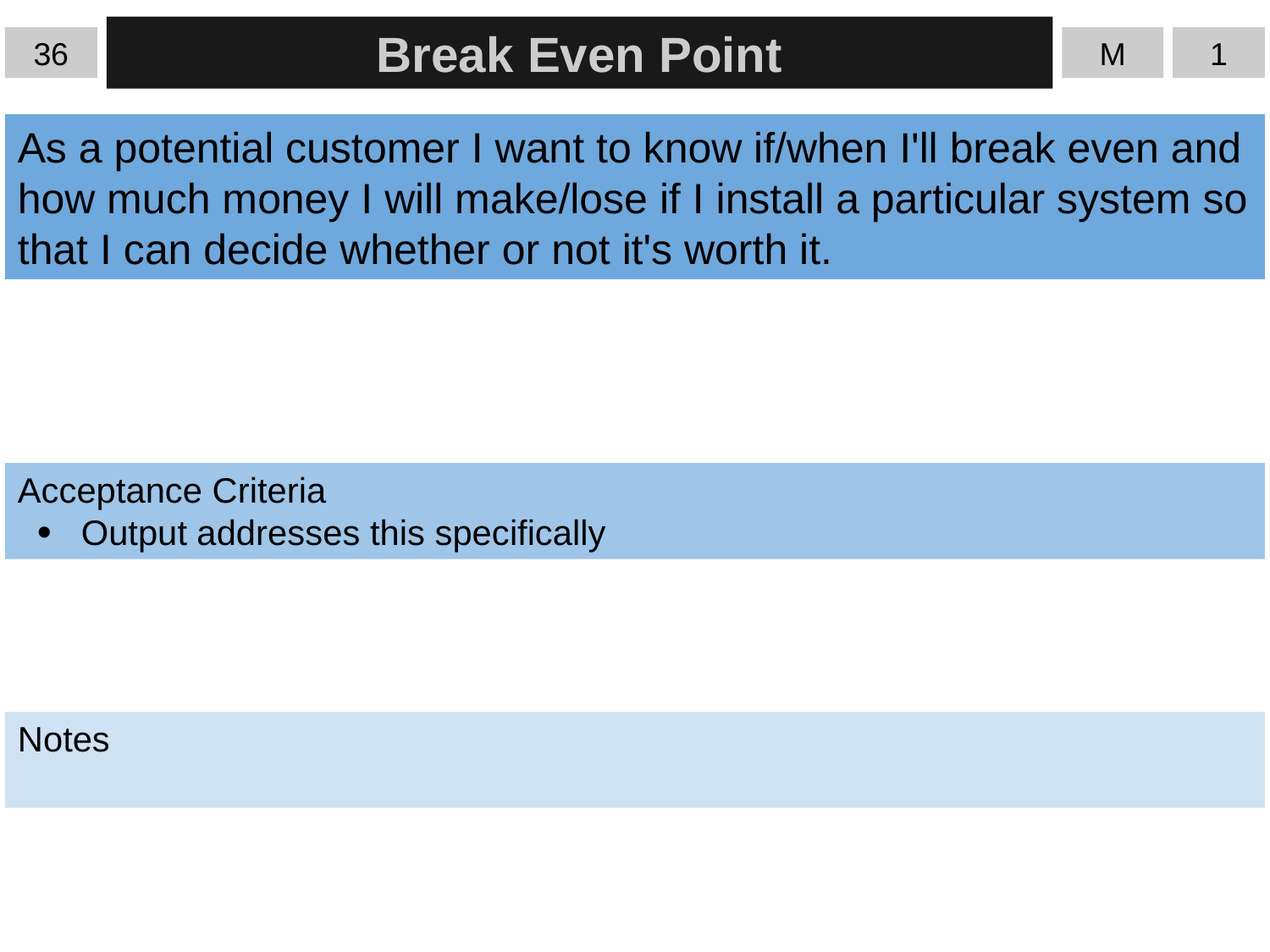

36
Break Even Point
M
1
As a potential customer I want to know if/when I'll break even and how much money I will make/lose if I install a particular system so that I can decide whether or not it's worth it.
Acceptance Criteria
Output addresses this specifically
Notes